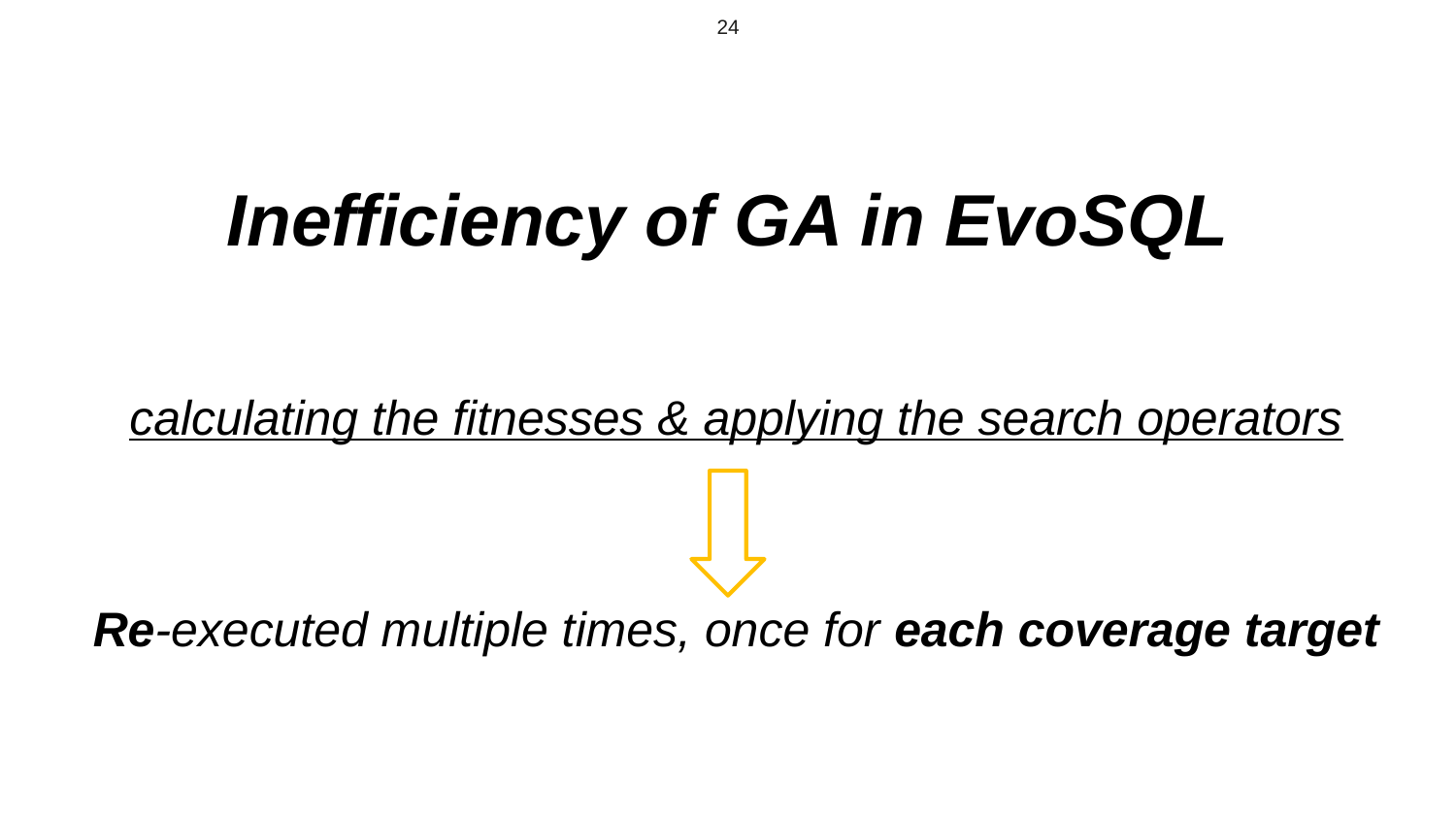

24
Inefficiency of GA in EvoSQL
calculating the fitnesses & applying the search operators

Re-executed multiple times, once for each coverage target